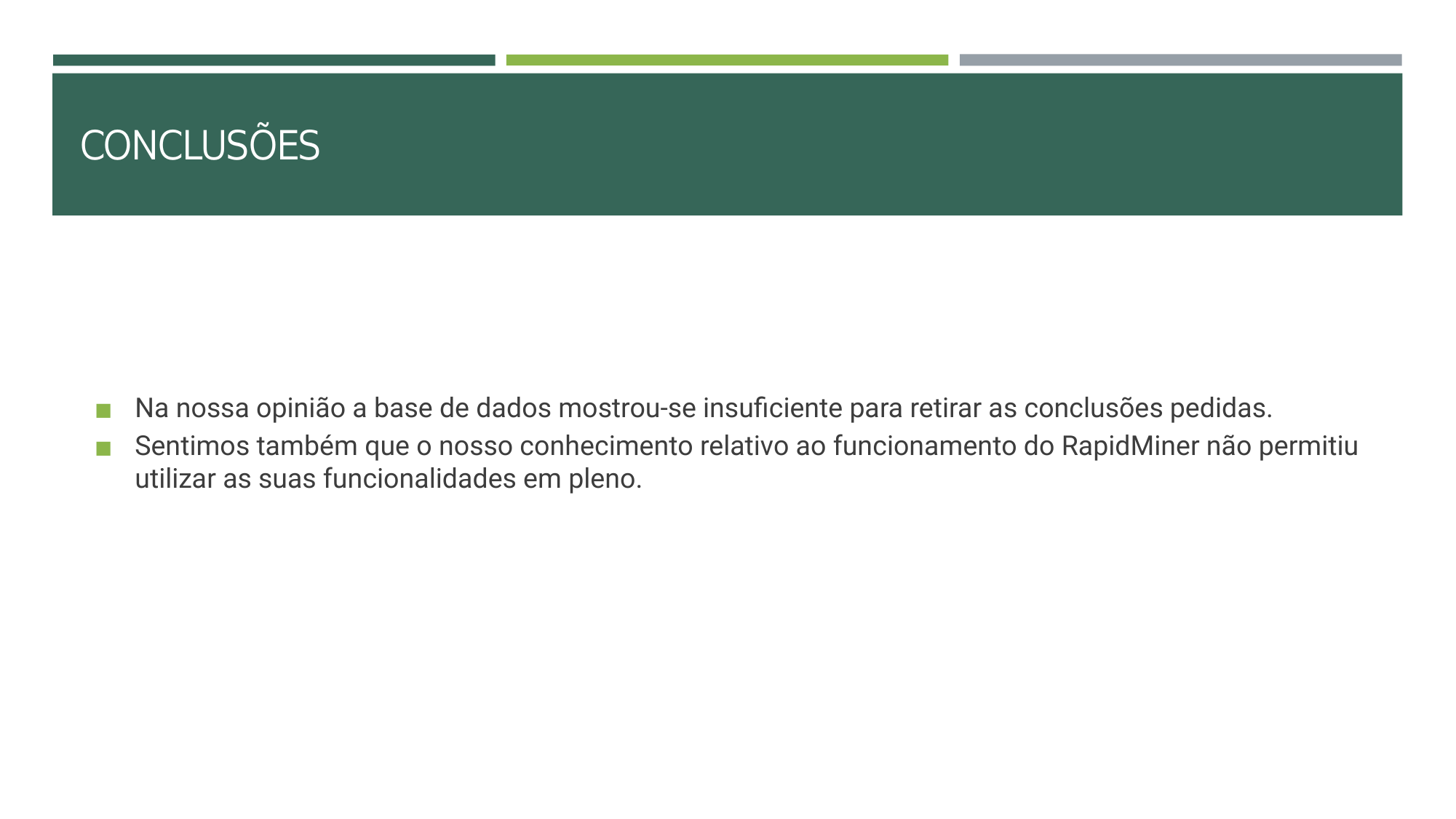

# CONCLUSÕES
Na nossa opinião a base de dados mostrou-se insuficiente para retirar as conclusões pedidas.
Sentimos também que o nosso conhecimento relativo ao funcionamento do RapidMiner não permitiu utilizar as suas funcionalidades em pleno.